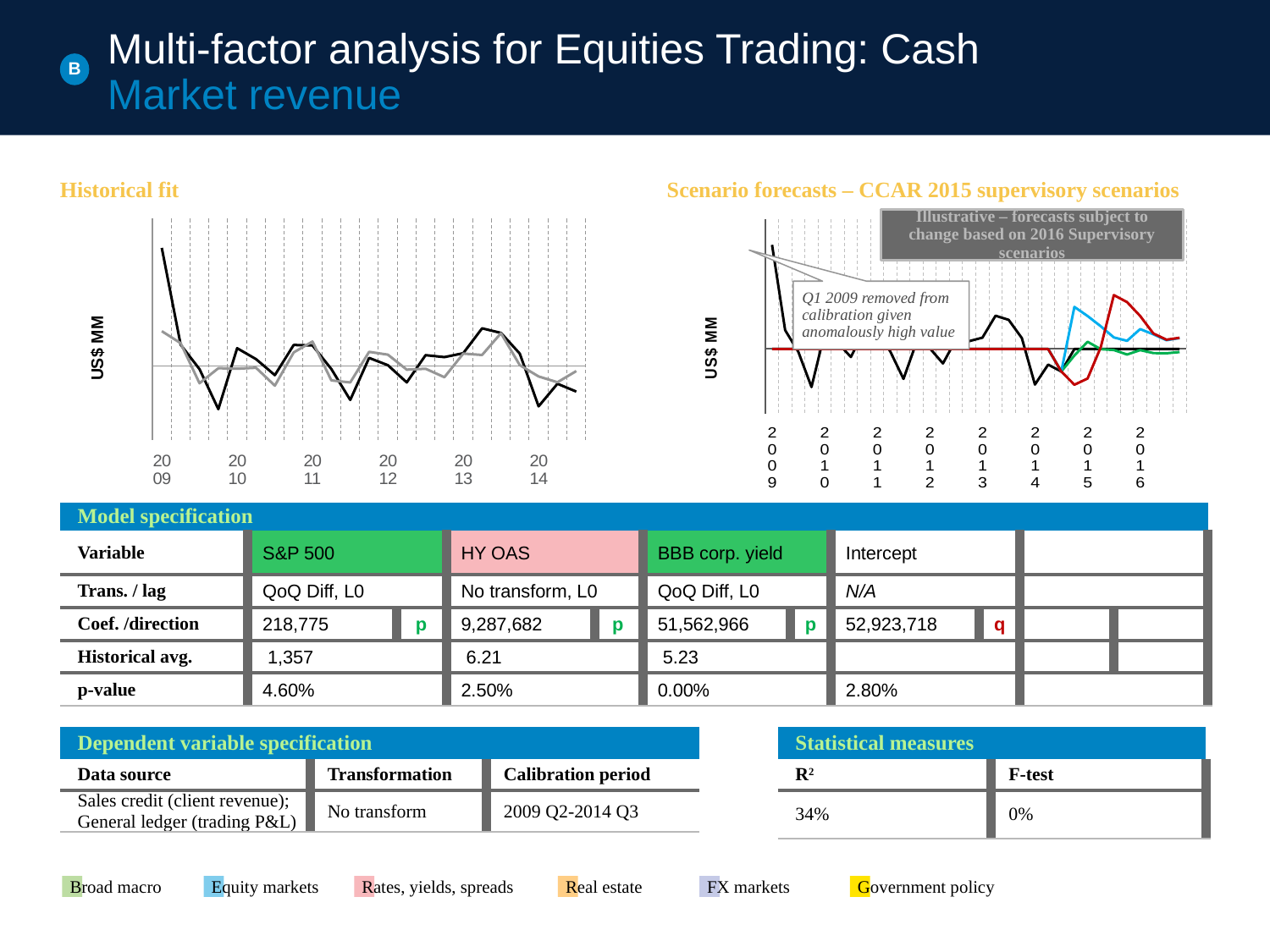

# Multi-factor analysis for Equities Trading: Cash Market revenue
B
Historical fit
Scenario forecasts – CCAR 2015 supervisory scenarios

### Chart

| Category | Actuals | Model |
|---|---|---|
| 2009 | 160309385.69386 | 47301517.1317263 |
|  | 28924412.0909178 | 31014712.2067947 |
|  | -4219792.01702332 | -23418010.0097955 |
|  | -58543391.1813774 | -2933985.81274021 |
| 2010 | 24191678.6861043 | -3605374.4471795 |
|  | 9373288.49874867 | -2376736.3772765 |
|  | -12392039.2502202 | -26643972.0865644 |
|  | 28569216.534804 | 18495799.1044147 |
| 2011 | 27876633.3268168 | 33293766.7581073 |
|  | -4032142.91836285 | -19533156.9472433 |
|  | -46021044.9880378 | -22332991.1674505 |
|  | 11076723.8377888 | 19223432.4434754 |
| 2012 | 1159223.363675 | 15408806.977897 |
|  | -22269636.7354256 | -4890858.76525347 |
|  | 14747493.4039406 | -3715627.68148434 |
|  | 12129824.3925258 | -15128415.4609096 |
| 2013 | 17418049.0135673 | 16860684.8302277 |
|  | 51193548.6658072 | 14983508.8393356 |
|  | 44939631.8689124 | 44526216.7454307 |
|  | 16866082.4086569 | 1240702.71146423 |
| 2014 | -54741594.6381772 | -14161677.4148738 |
|  | -24032023.8160073 | -22000755.1655622 |
|  | -34715110.0848344 | -6807038.81801429 |

### Chart

| Category | Actuals | Baseline | Adverse | Severely Adverse |
|---|---|---|---|---|
| 2009 | 160309385.69 | None | None | None |
|  | 28924412.09 | None | None | None |
|  | -4219792.02 | None | None | None |
|  | -58543391.18 | None | None | None |
| 2010 | 24191678.69 | None | None | None |
|  | 9373288.5 | None | None | None |
|  | -12392039.25 | None | None | None |
|  | 28569216.53 | None | None | None |
| 2011 | 27876633.33 | None | None | None |
|  | -4032142.92 | None | None | None |
|  | -46021044.99 | None | None | None |
|  | 11076723.84 | None | None | None |
| 2012 | 1159223.36 | None | None | None |
|  | -22269636.74 | None | None | None |
|  | 14747493.4 | None | None | None |
|  | 12129824.39 | None | None | None |
| 2013 | 17418049.01 | None | None | None |
|  | 51193548.67 | None | None | None |
|  | 44939631.87 | None | None | None |
|  | 16866082.41 | None | None | None |
| 2014 | -54741594.64 | None | None | None |
|  | -24032023.82 | None | None | None |
|  | -34715110.08 | -34715110.08 | -34715110.08 | -34715110.08 |
|  | None | -10077565.082238 | 64853933.0744397 | -55087407.7404925 |
| 2015 | None | 11163909.5112336 | 50738613.107674 | -45454458.1823338 |
|  | None | -299969.5891879872 | 35048644.9004839 | 2509512.99023581 |
|  | None | -1583329.8047218 | 17824827.4998574 | 83010337.3765632 |
|  | None | -8487665.76317088 | 12576037.9830084 | 72196870.8354911 |
| 2016 | None | -1741980.50568616 | 30669941.2473015 | 50952143.5119214 |
|  | None | -6299146.32876296 | 22598182.7746642 | 23907029.8790155 |
|  | None | -6580125.47591337 | 13506262.7606232 | 14327068.1216205 |
|  | None | -4743760.38837961 | 16766729.1774788 | 17290517.814607 |
Illustrative – forecasts subject to change based on 2016 Supervisory scenarios
Q1 2009 removed from calibration given anomalously high value
| Model specification |  |  |  |  |  |  |  |  |  |  |
| --- | --- | --- | --- | --- | --- | --- | --- | --- | --- | --- |
| Variable | S&P 500 |  | HY OAS |  | BBB corp. yield |  | Intercept |  |  |  |
| Trans. / lag | QoQ Diff, L0 |  | No transform, L0 |  | QoQ Diff, L0 |  | N/A |  |  |  |
| Coef. /direction | 218,775 | p | 9,287,682 | p | 51,562,966 | p | 52,923,718 | q |  |  |
| Historical avg. | 1,357 |  | 6.21 |  | 5.23 |  |  |  |  |  |
| p-value | 4.60% |  | 2.50% |  | 0.00% |  | 2.80% |  |  |  |
| Dependent variable specification |  |  |
| --- | --- | --- |
| Data source | Transformation | Calibration period |
| Sales credit (client revenue); General ledger (trading P&L) | No transform | 2009 Q2-2014 Q3 |
| Statistical measures |  |
| --- | --- |
| R2 | F-test |
| 34% | 0% |
Broad macro
Equity markets
Rates, yields, spreads
Real estate
FX markets
Government policy